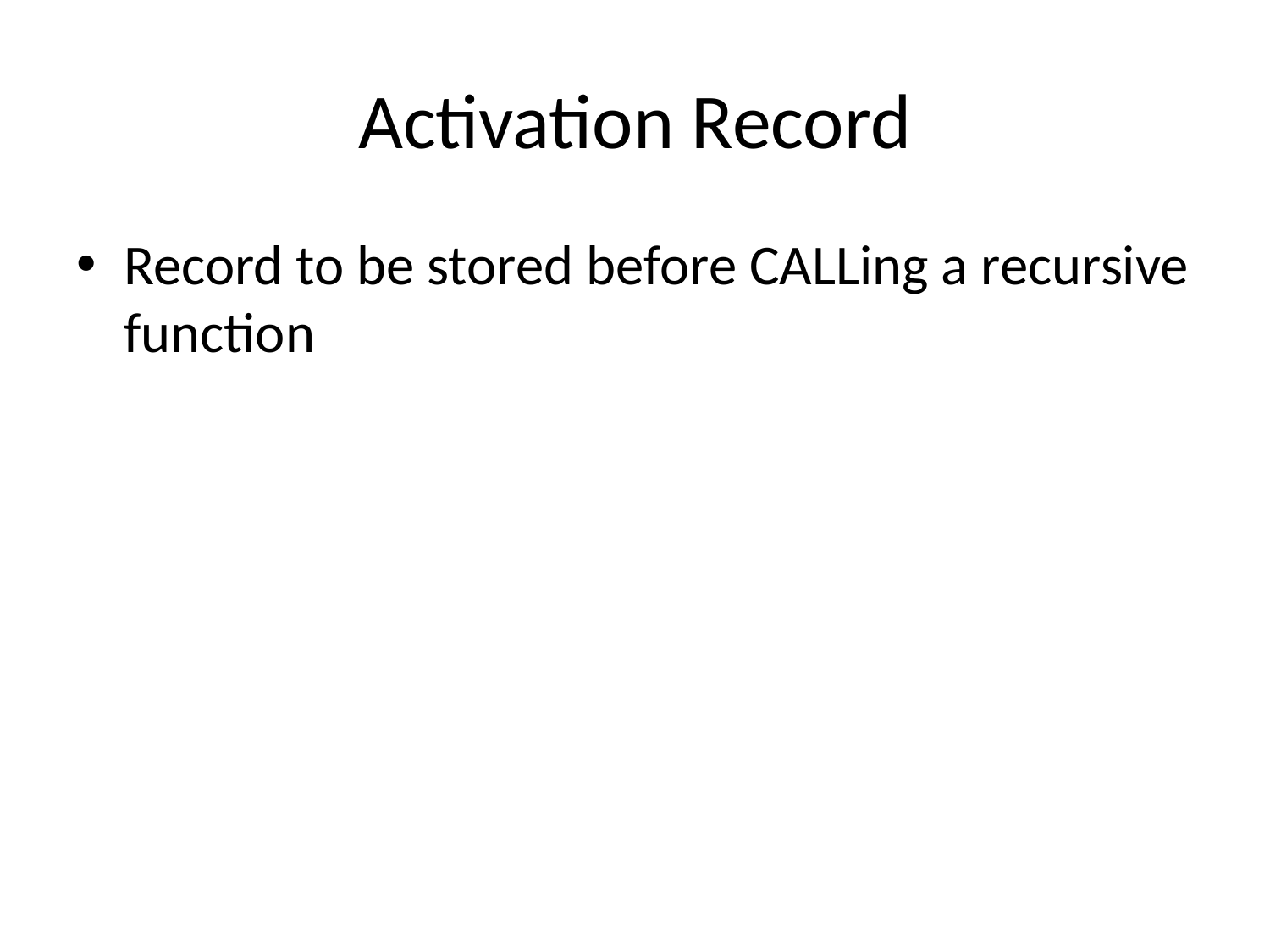

# Activation Record
Record to be stored before CALLing a recursive function